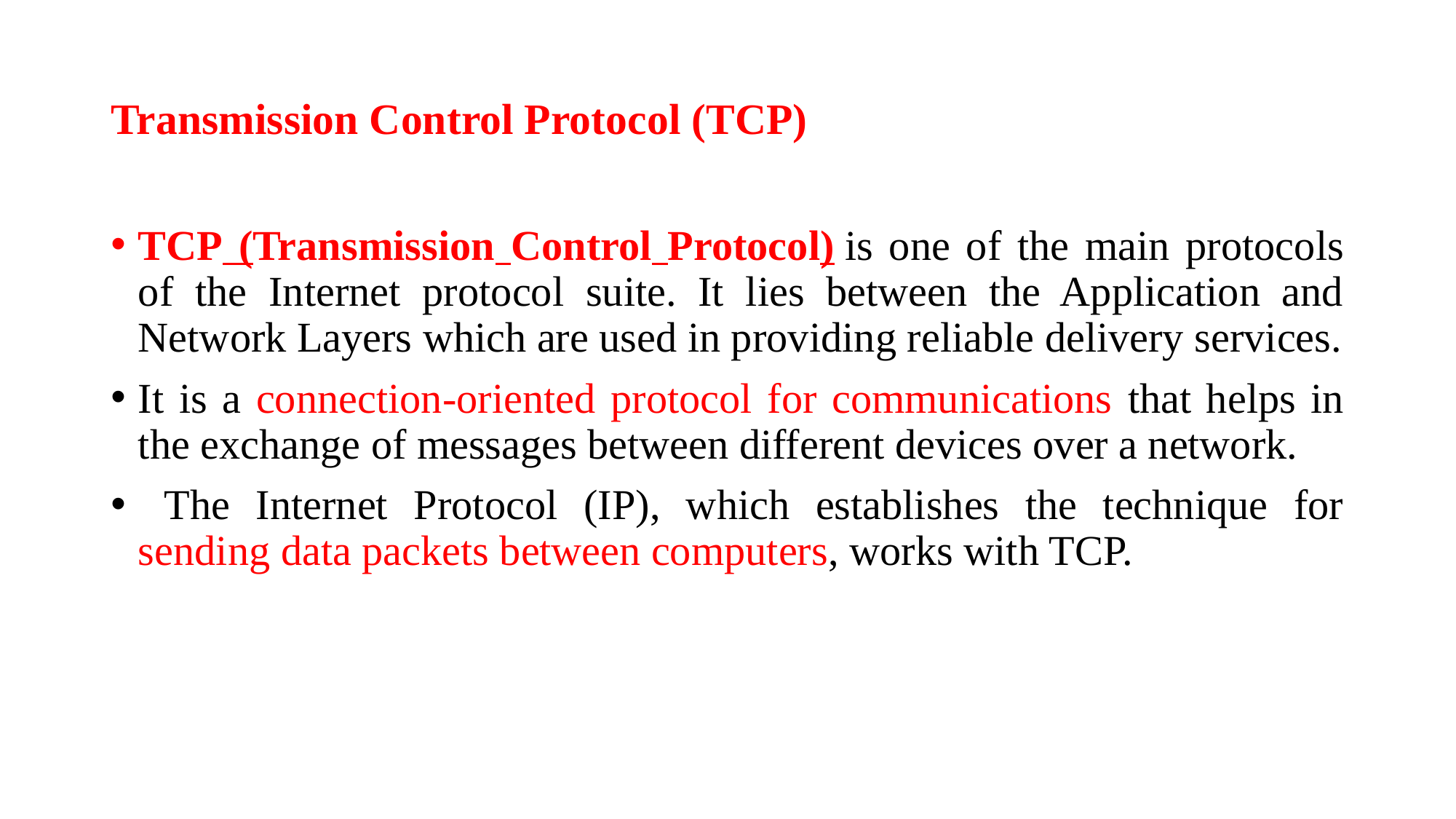

# Transmission Control Protocol (TCP)
TCP (Transmission Control Protocol) is one of the main protocols of the Internet protocol suite. It lies between the Application and Network Layers which are used in providing reliable delivery services.
It is a connection-oriented protocol for communications that helps in the exchange of messages between different devices over a network.
 The Internet Protocol (IP), which establishes the technique for sending data packets between computers, works with TCP.